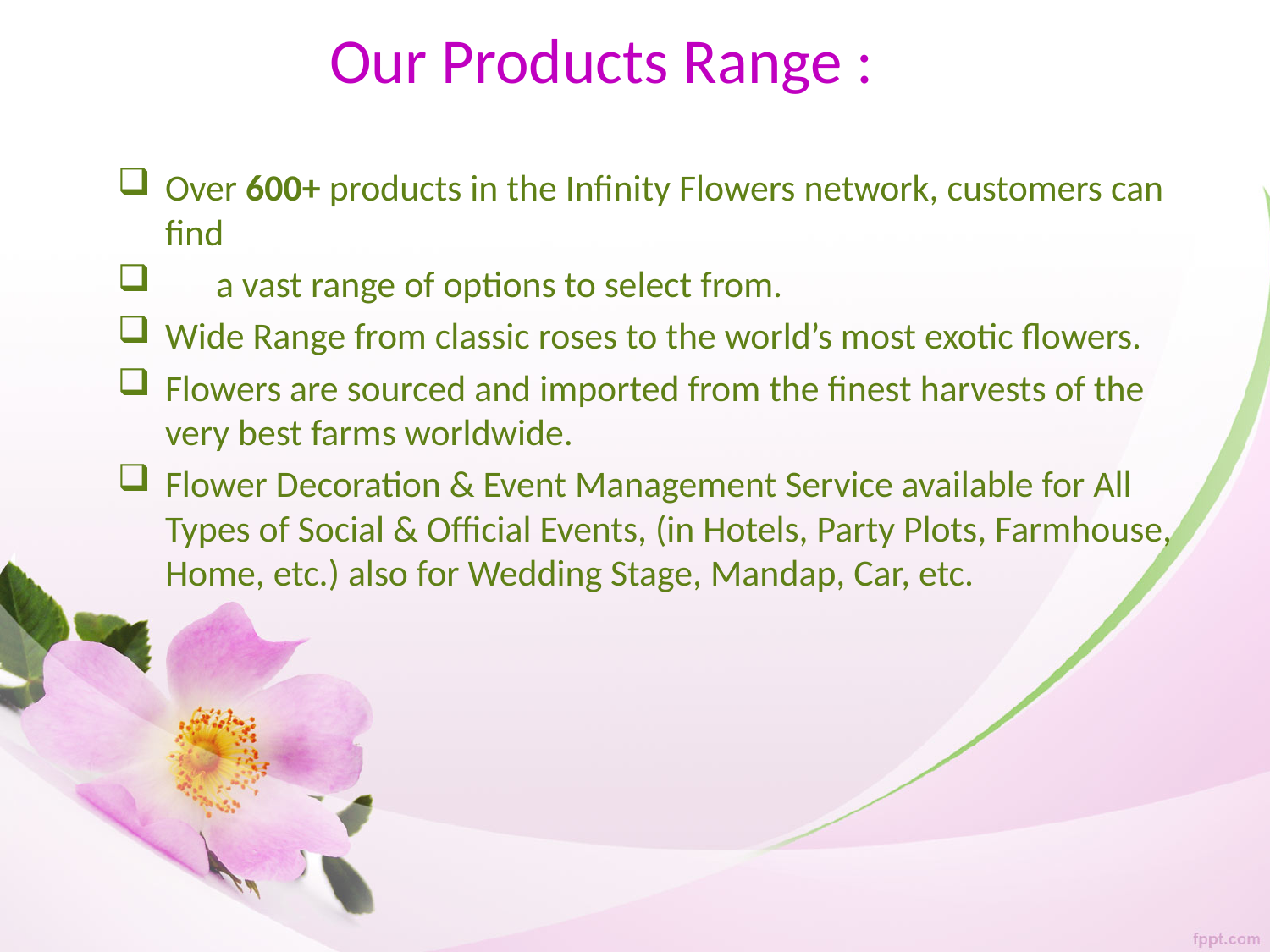

# Our Products Range :
Over 600+ products in the Infinity Flowers network, customers can find
      a vast range of options to select from.
Wide Range from classic roses to the world’s most exotic flowers.
Flowers are sourced and imported from the finest harvests of the very best farms worldwide.
Flower Decoration & Event Management Service available for All Types of Social & Official Events, (in Hotels, Party Plots, Farmhouse, Home, etc.) also for Wedding Stage, Mandap, Car, etc.